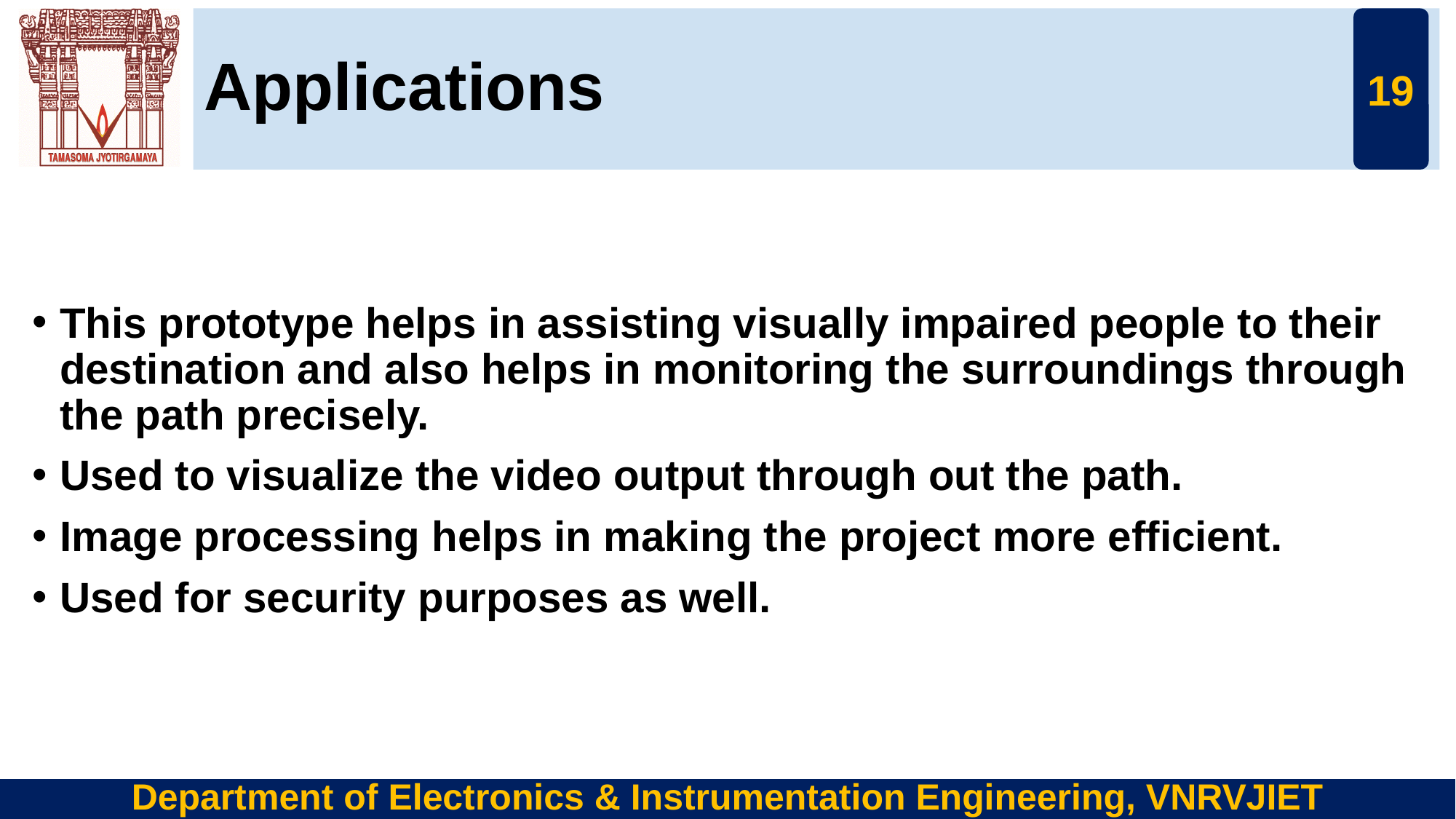

# Applications
19
This prototype helps in assisting visually impaired people to their destination and also helps in monitoring the surroundings through the path precisely.
Used to visualize the video output through out the path.
Image processing helps in making the project more efficient.
Used for security purposes as well.

Department of Electronics & Instrumentation Engineering, VNRVJIET